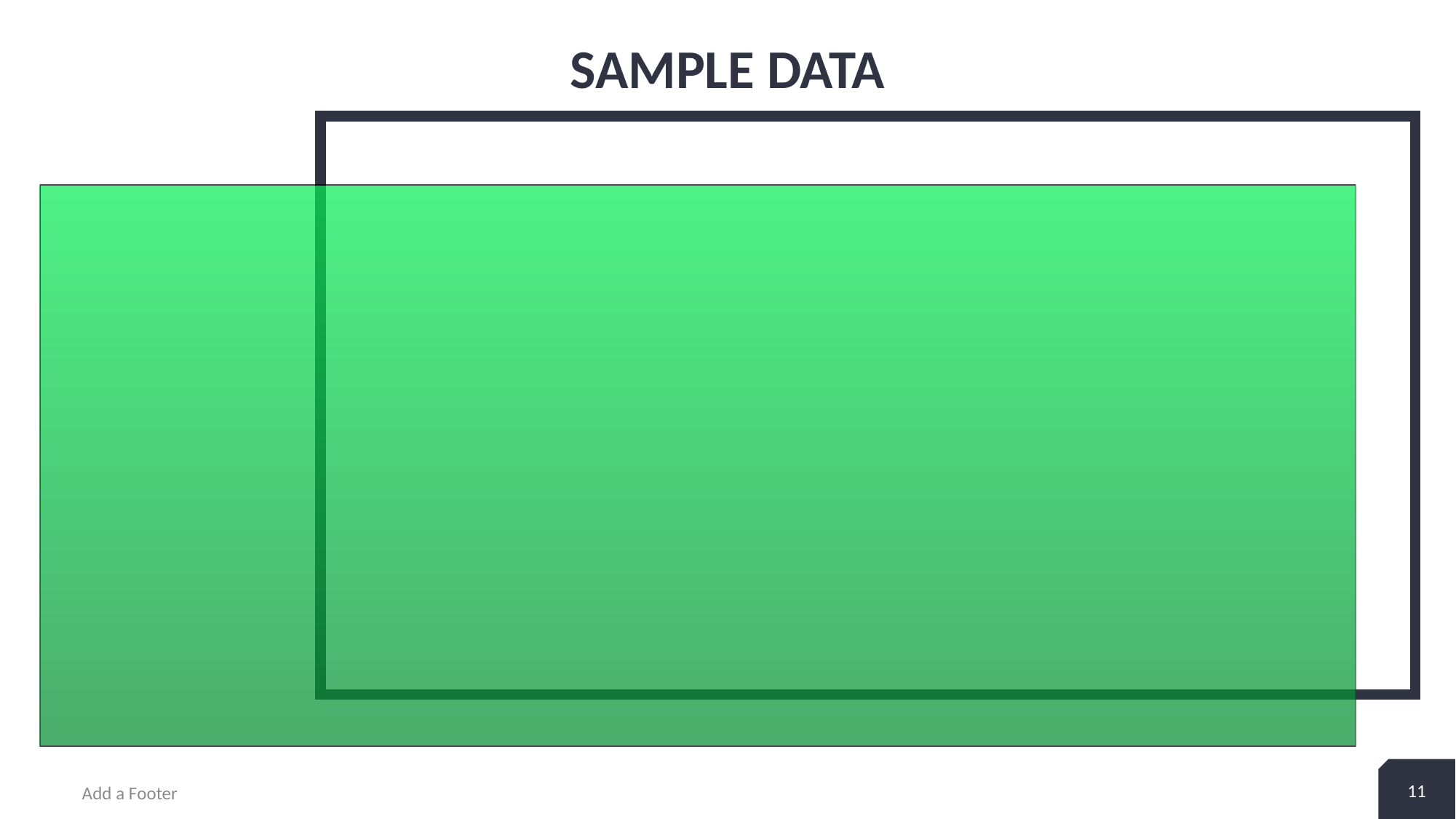

# SAMPLE DATA

11
Add a Footer